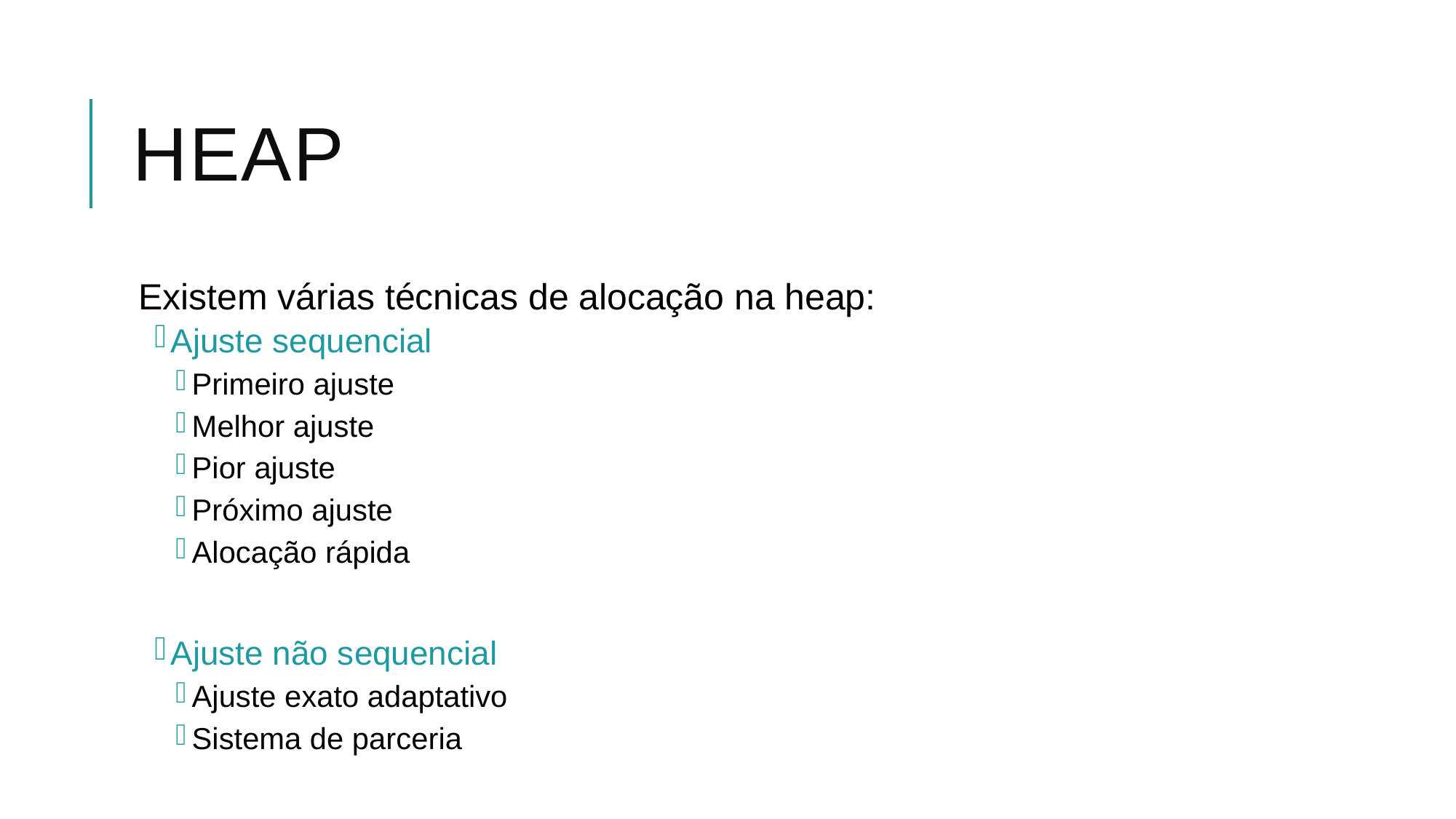

# Heap
Existem várias técnicas de alocação na heap:
Ajuste sequencial
Primeiro ajuste
Melhor ajuste
Pior ajuste
Próximo ajuste
Alocação rápida

Ajuste não sequencial
Ajuste exato adaptativo
Sistema de parceria